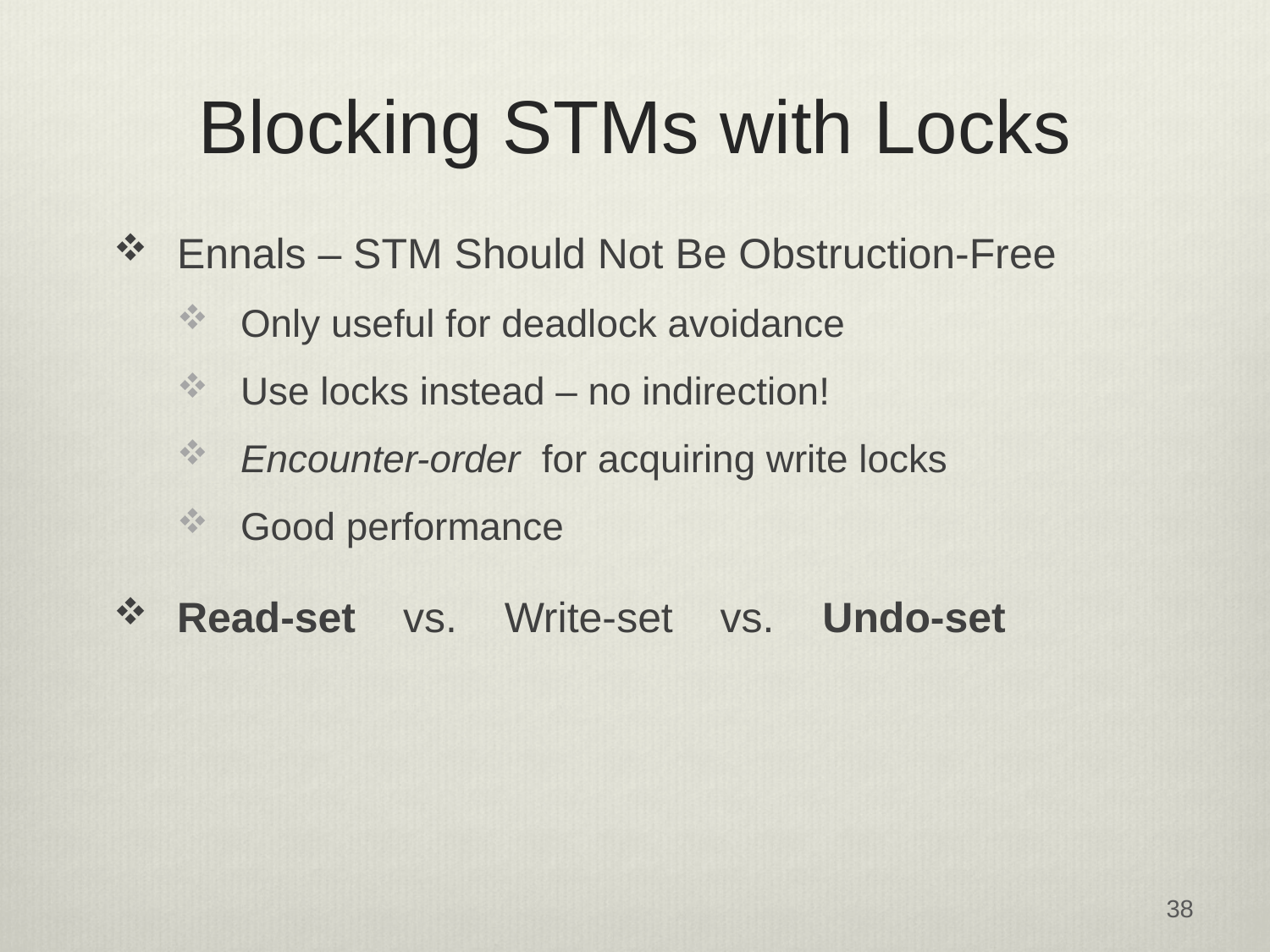

# Blocking STMs with Locks
Ennals – STM Should Not Be Obstruction-Free
Only useful for deadlock avoidance
Use locks instead – no indirection!
Encounter-order  for acquiring write locks
Good performance
Read-set    vs.    Write-set    vs.    Undo-set

38